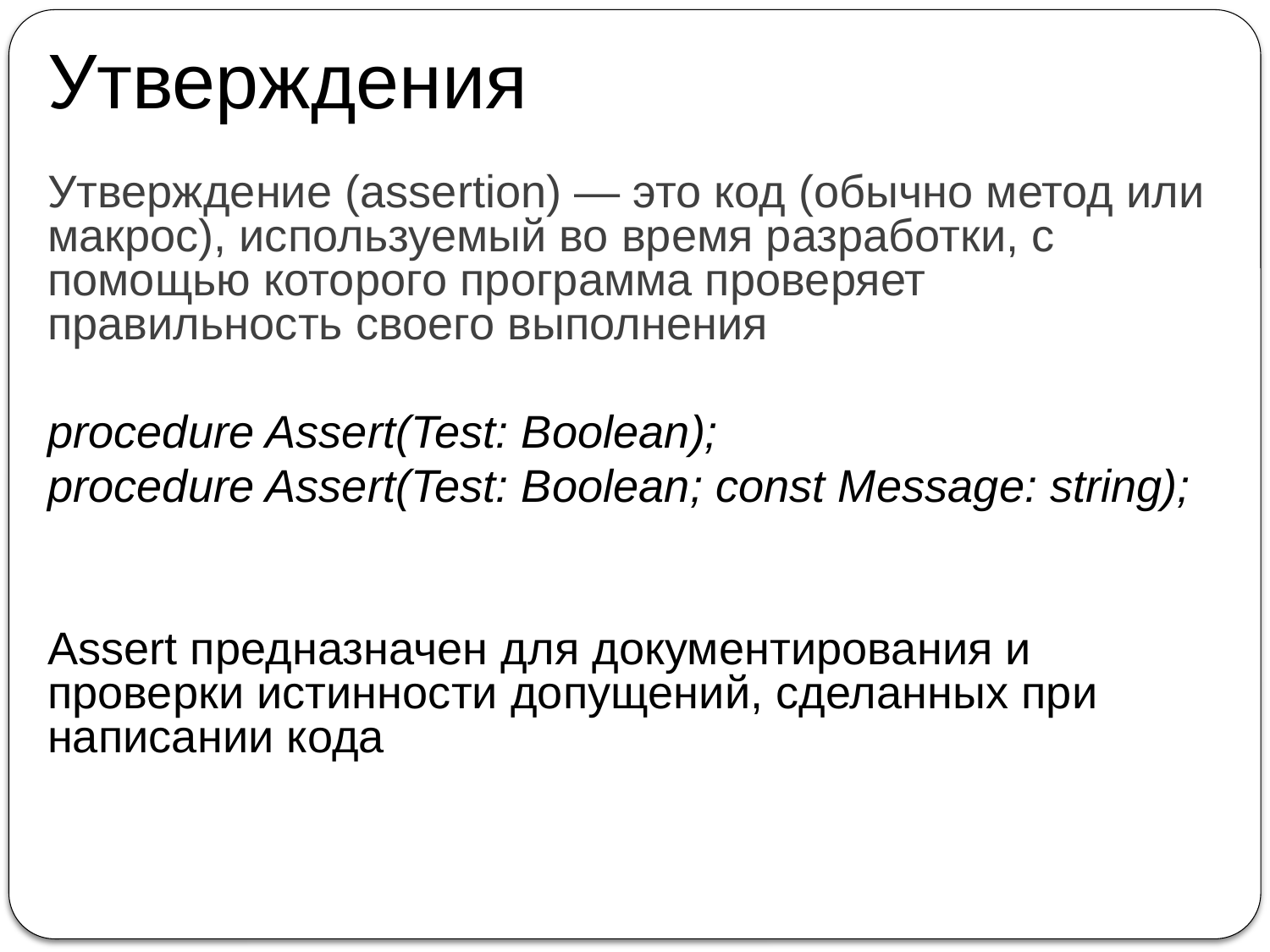

# Утверждения
Утверждение (assertion) — это код (обычно метод или макрос), используемый во время разработки, с помощью которого программа проверяет правильность своего выполнения

procedure Assert(Test: Boolean);
procedure Assert(Test: Boolean; const Message: string);

Assert предназначен для документирования и проверки истинности допущений, сделанных при написании кода